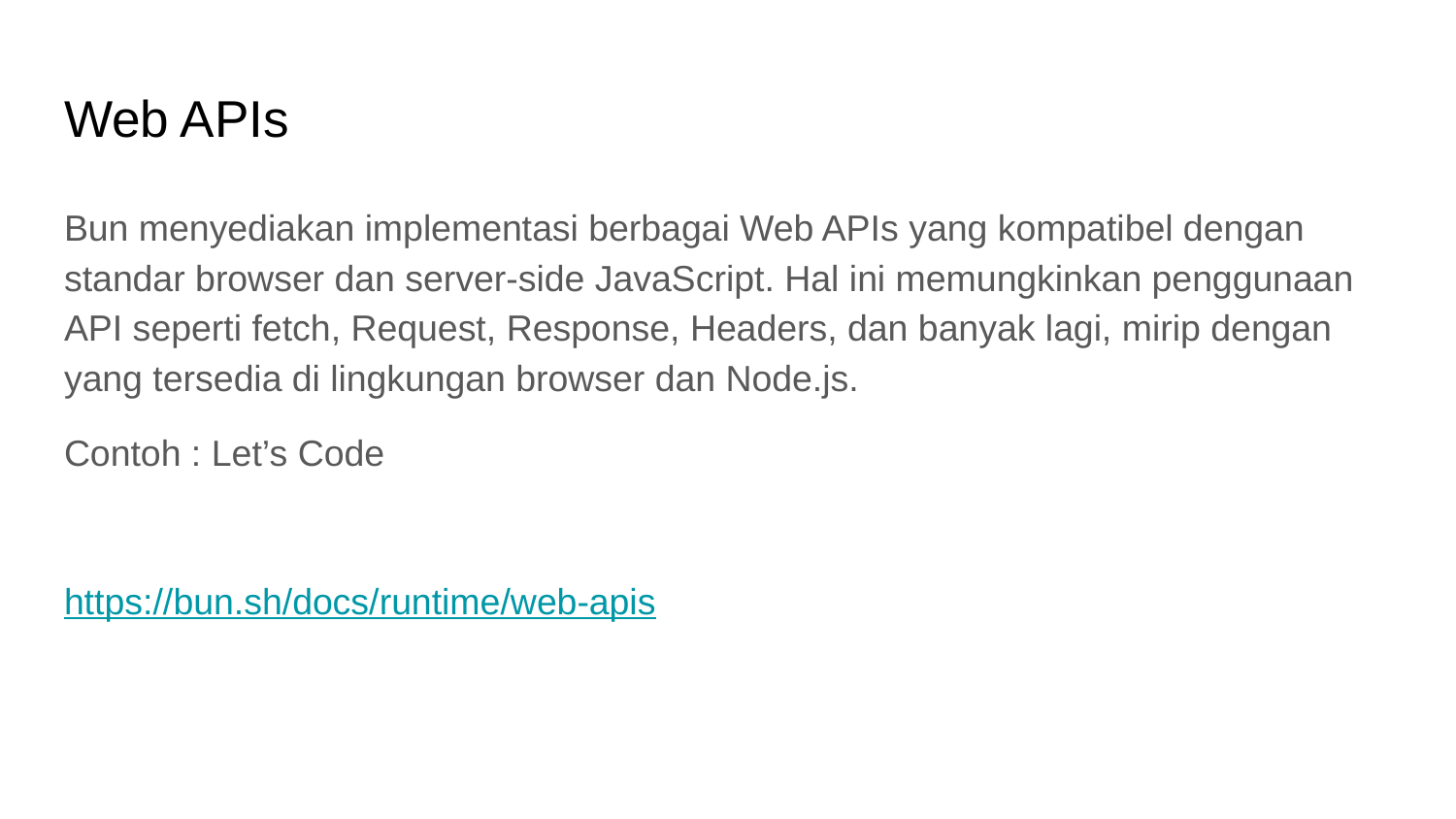

# Web APIs
Bun menyediakan implementasi berbagai Web APIs yang kompatibel dengan standar browser dan server-side JavaScript. Hal ini memungkinkan penggunaan API seperti fetch, Request, Response, Headers, dan banyak lagi, mirip dengan yang tersedia di lingkungan browser dan Node.js.
Contoh : Let’s Code

https://bun.sh/docs/runtime/web-apis